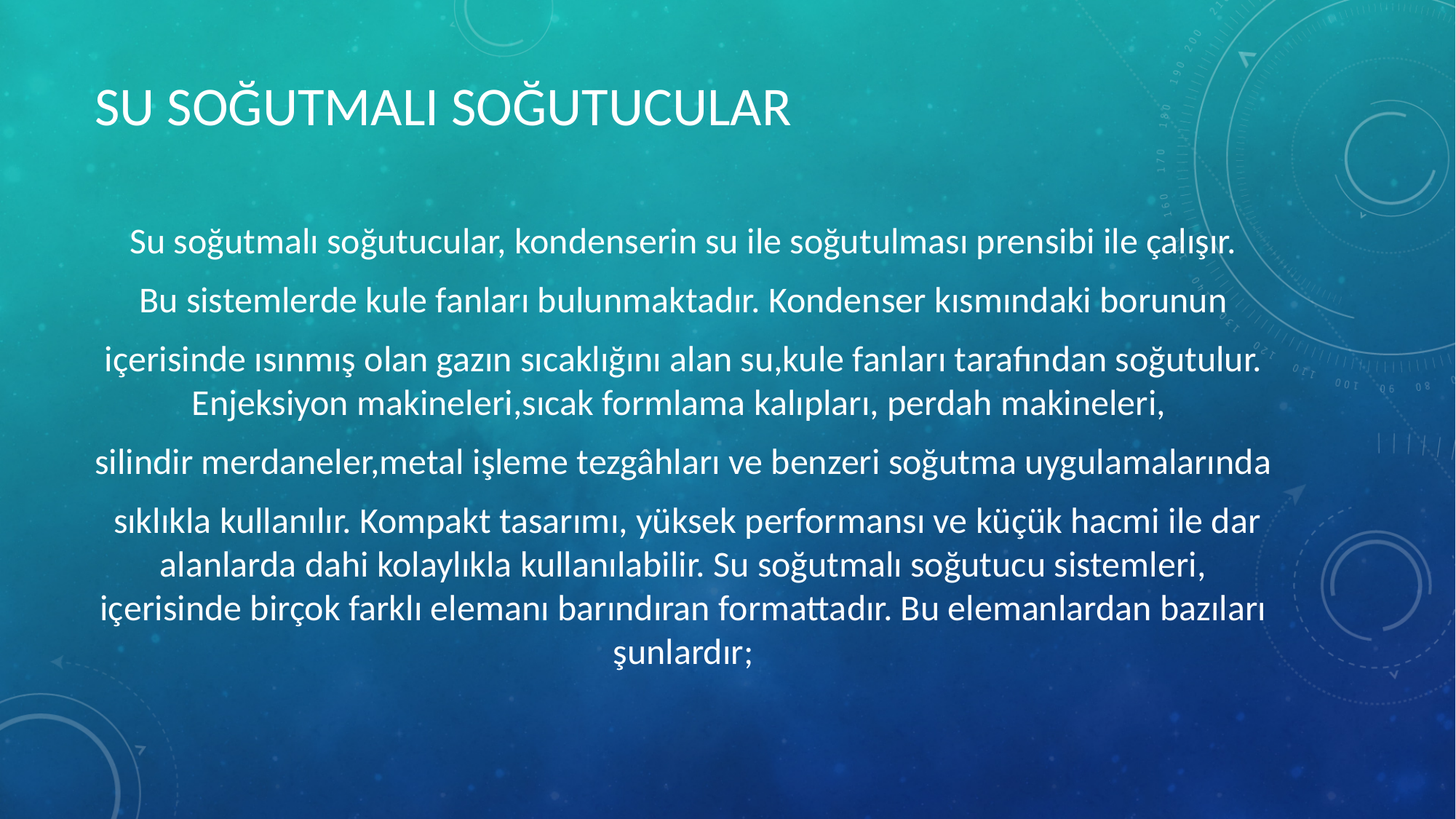

# Su Soğutmalı Soğutucular
Su soğutmalı soğutucular, kondenserin su ile soğutulması prensibi ile çalışır.
 Bu sistemlerde kule fanları bulunmaktadır. Kondenser kısmındaki borunun
içerisinde ısınmış olan gazın sıcaklığını alan su,kule fanları tarafından soğutulur. Enjeksiyon makineleri,sıcak formlama kalıpları, perdah makineleri,
silindir merdaneler,metal işleme tezgâhları ve benzeri soğutma uygulamalarında
 sıklıkla kullanılır. Kompakt tasarımı, yüksek performansı ve küçük hacmi ile dar alanlarda dahi kolaylıkla kullanılabilir. Su soğutmalı soğutucu sistemleri, içerisinde birçok farklı elemanı barındıran formattadır. Bu elemanlardan bazıları şunlardır;